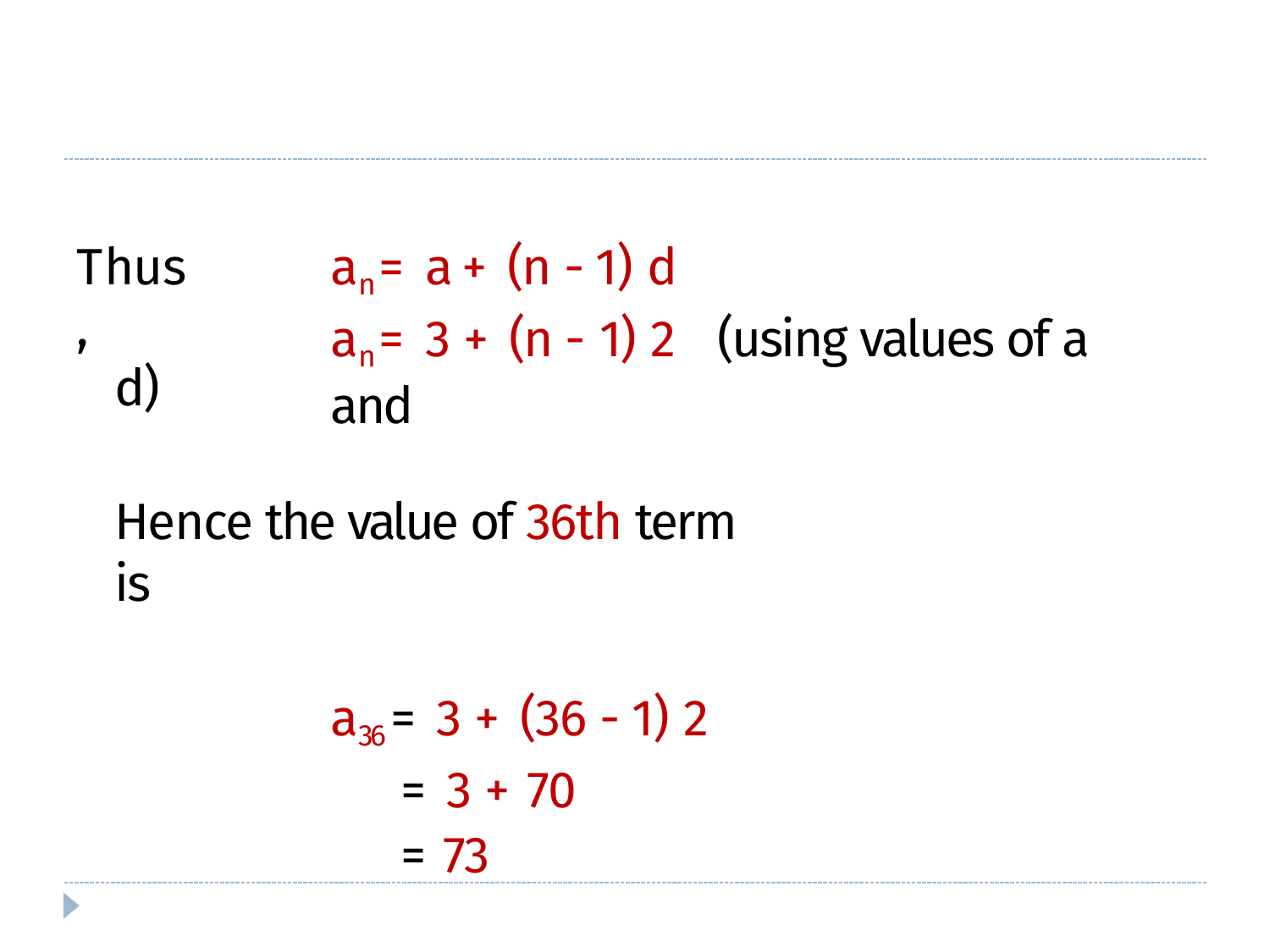

an = a + (n - 1) d
an = 3 + (n - 1) 2	(using values of a and
Thus,
d)

Hence the value of 36th term is

a36 = 3 + (36 - 1) 2
= 3 + 70
= 73